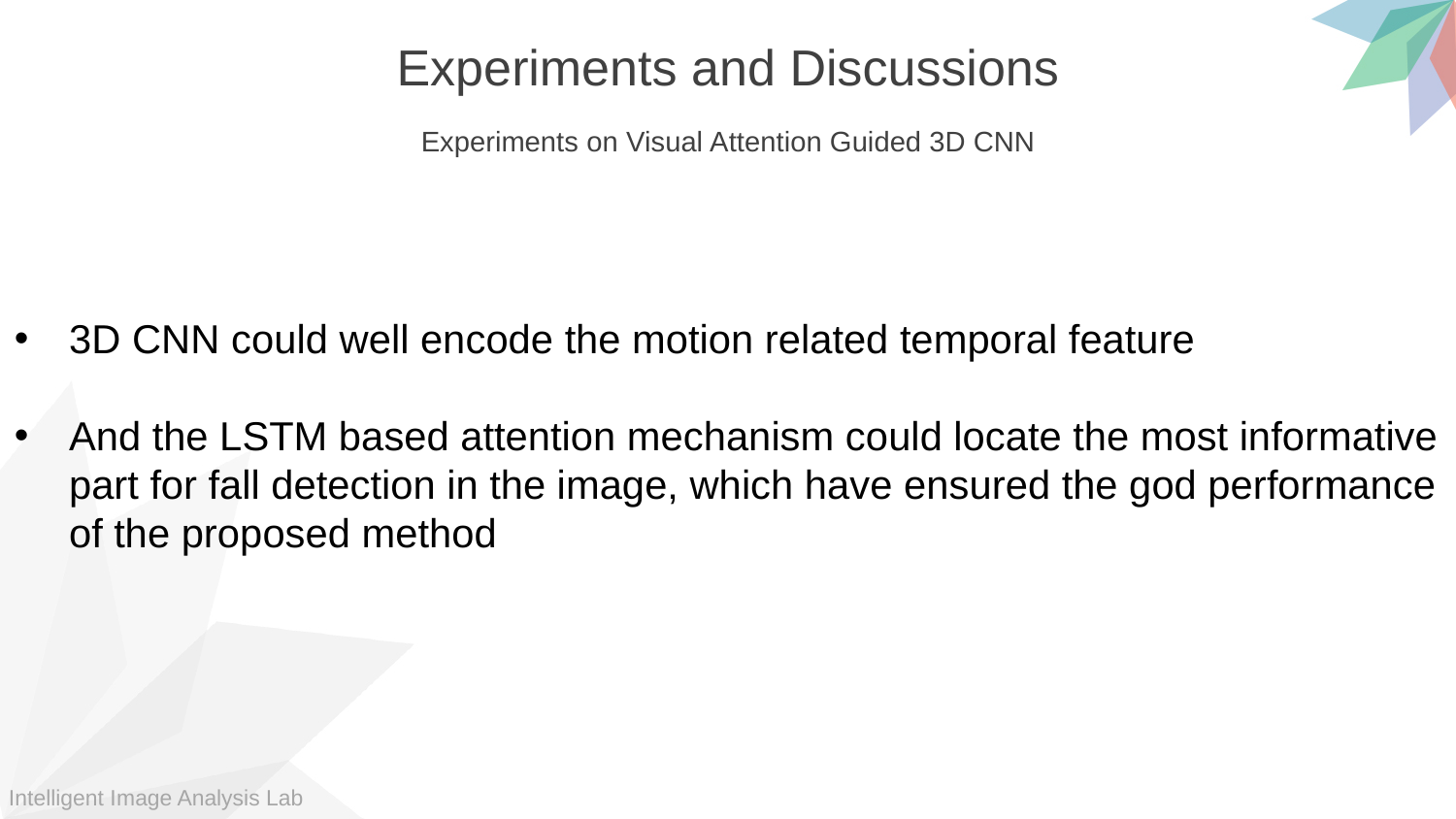

Experiments and Discussions
Experiments on Visual Attention Guided 3D CNN
3D CNN could well encode the motion related temporal feature

And the LSTM based attention mechanism could locate the most informative part for fall detection in the image, which have ensured the god performance of the proposed method